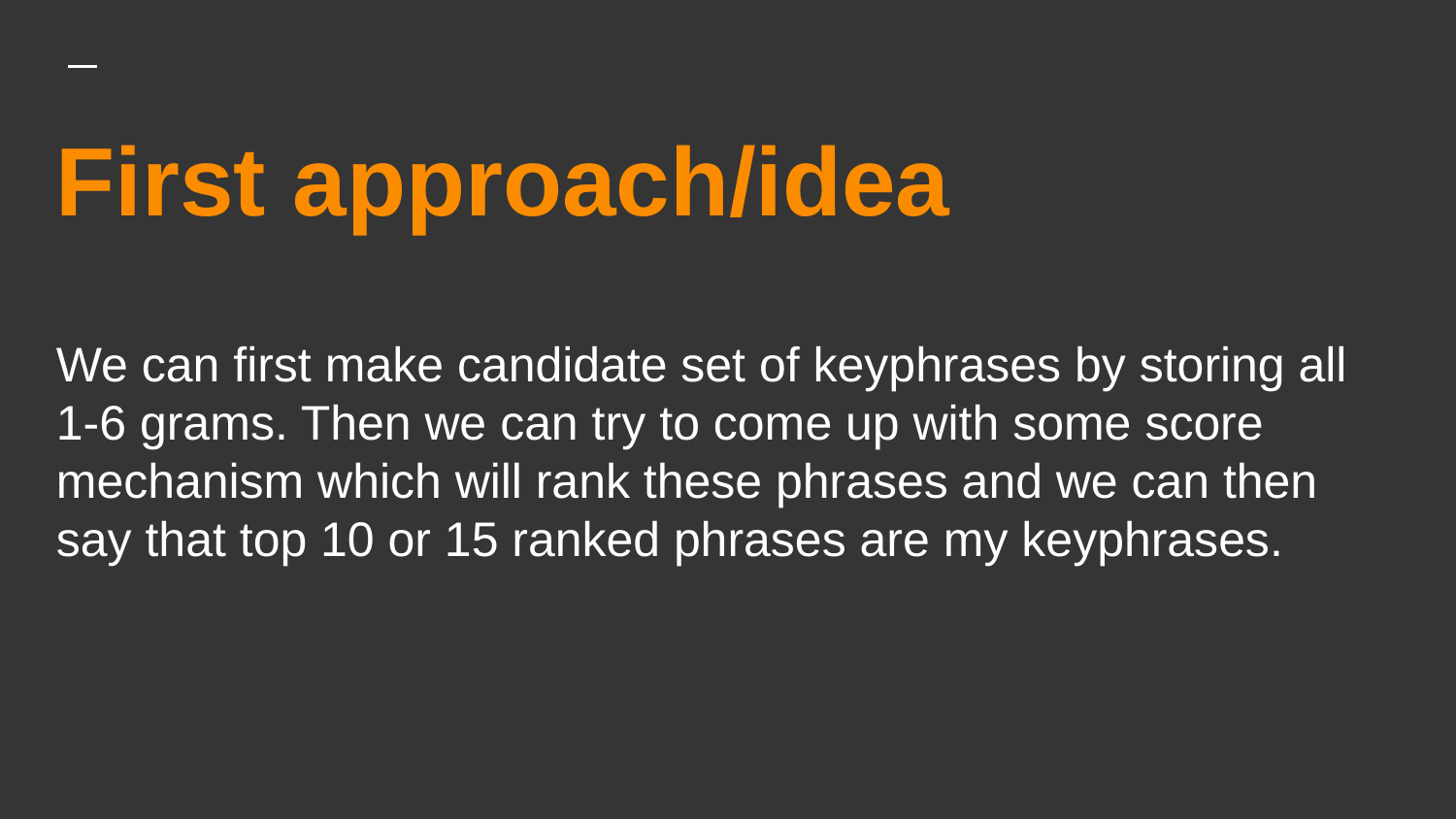

# First approach/idea

We can first make candidate set of keyphrases by storing all 1-6 grams. Then we can try to come up with some score mechanism which will rank these phrases and we can then say that top 10 or 15 ranked phrases are my keyphrases.